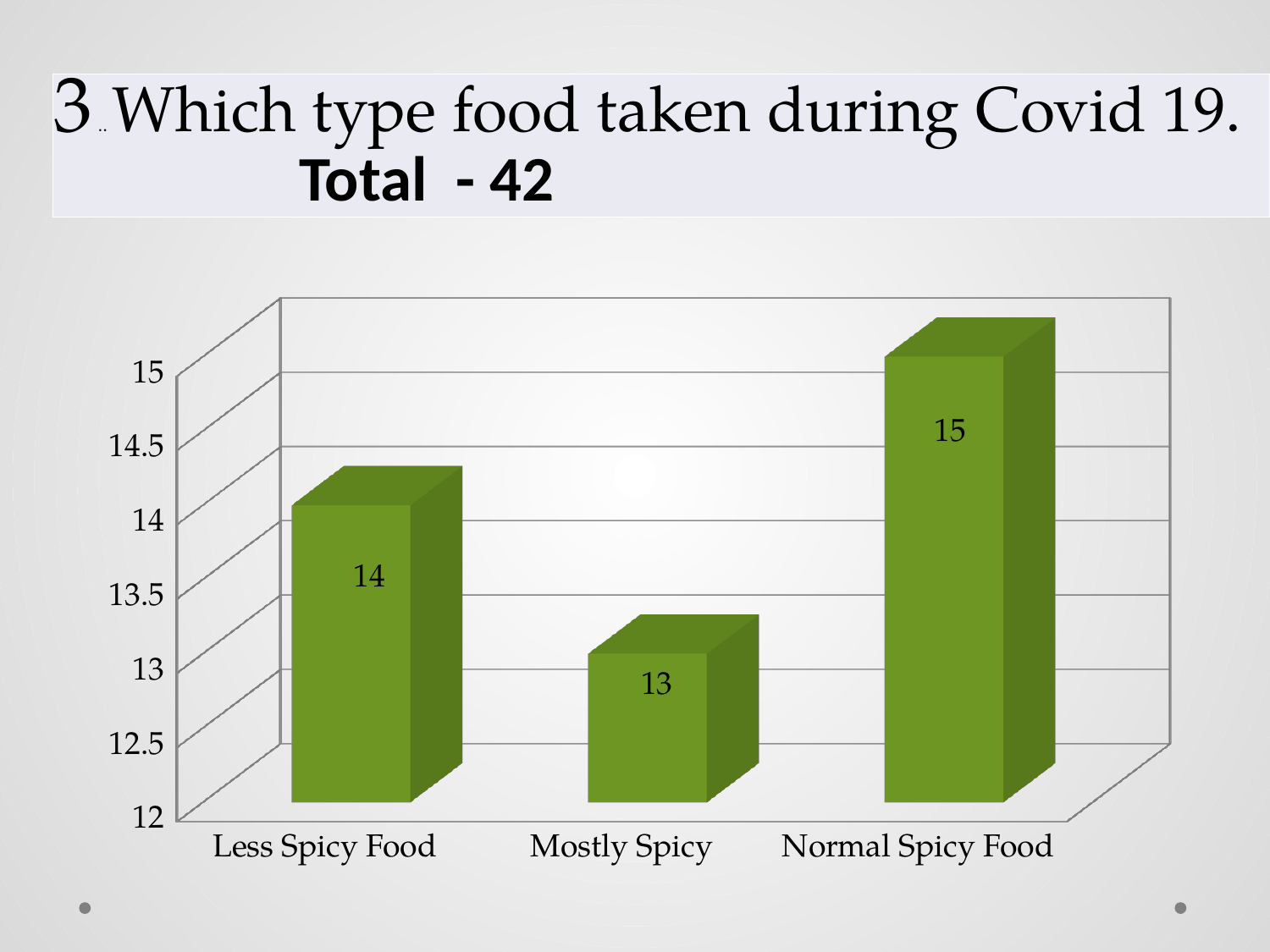

| 3 .. Which type food taken during Covid 19. Total - 42 |
| --- |

[unsupported chart]